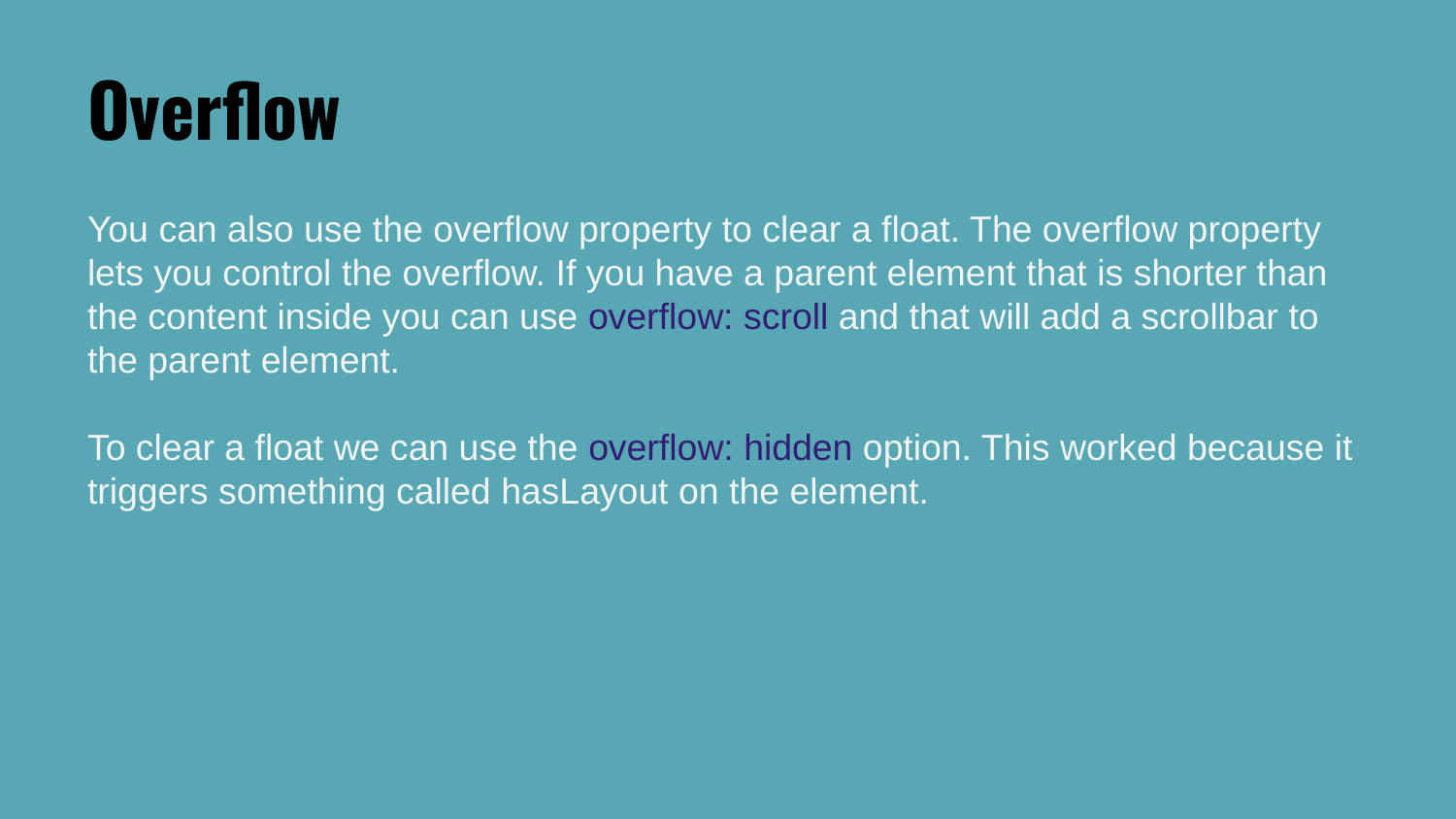

# Overflow
You can also use the overflow property to clear a float. The overflow property lets you control the overflow. If you have a parent element that is shorter than the content inside you can use overflow: scroll and that will add a scrollbar to the parent element.

To clear a float we can use the overflow: hidden option. This worked because it triggers something called hasLayout on the element.